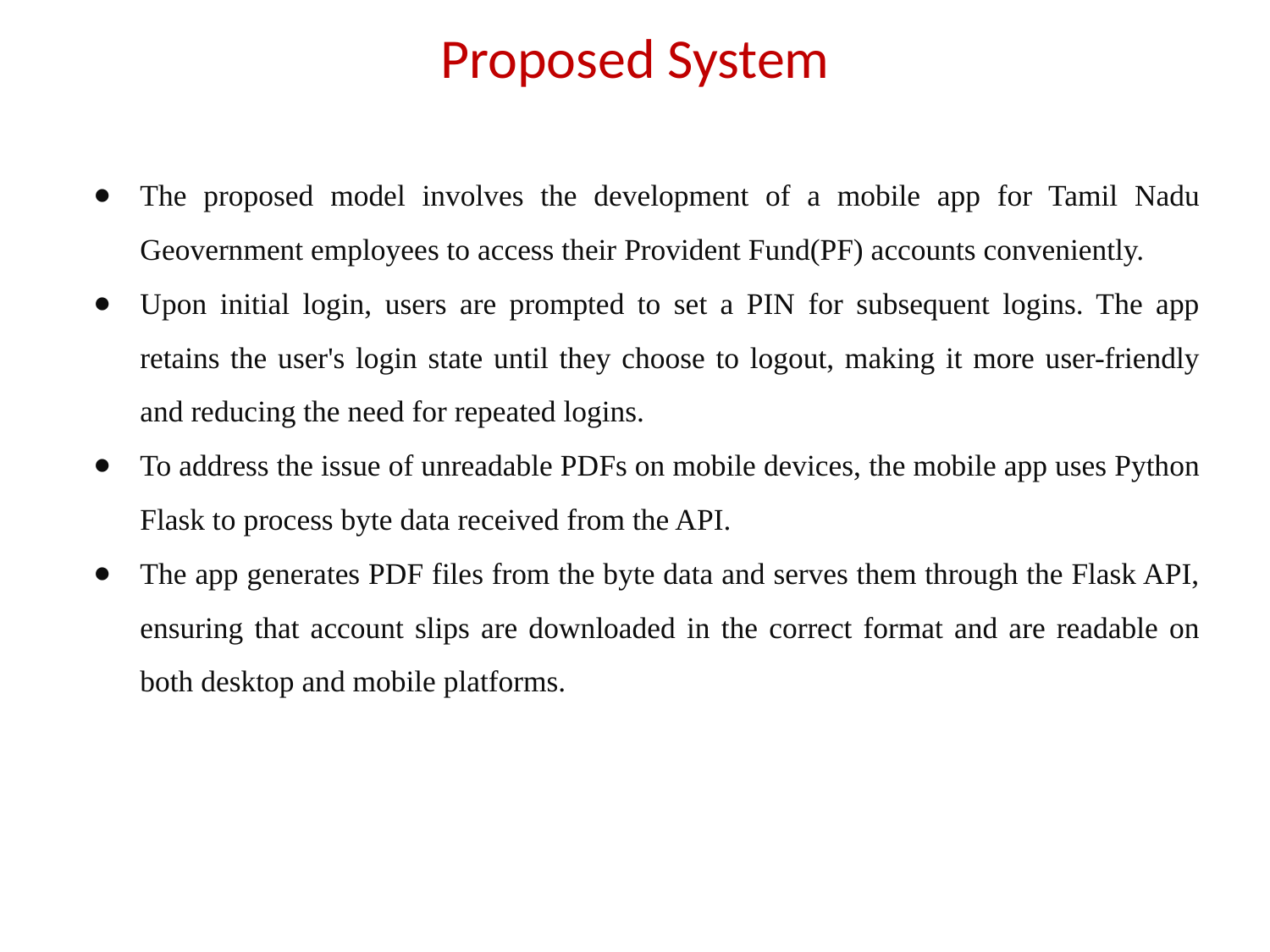

# Proposed System
The proposed model involves the development of a mobile app for Tamil Nadu Geovernment employees to access their Provident Fund(PF) accounts conveniently.
Upon initial login, users are prompted to set a PIN for subsequent logins. The app retains the user's login state until they choose to logout, making it more user-friendly and reducing the need for repeated logins.
To address the issue of unreadable PDFs on mobile devices, the mobile app uses Python Flask to process byte data received from the API.
The app generates PDF files from the byte data and serves them through the Flask API, ensuring that account slips are downloaded in the correct format and are readable on both desktop and mobile platforms.